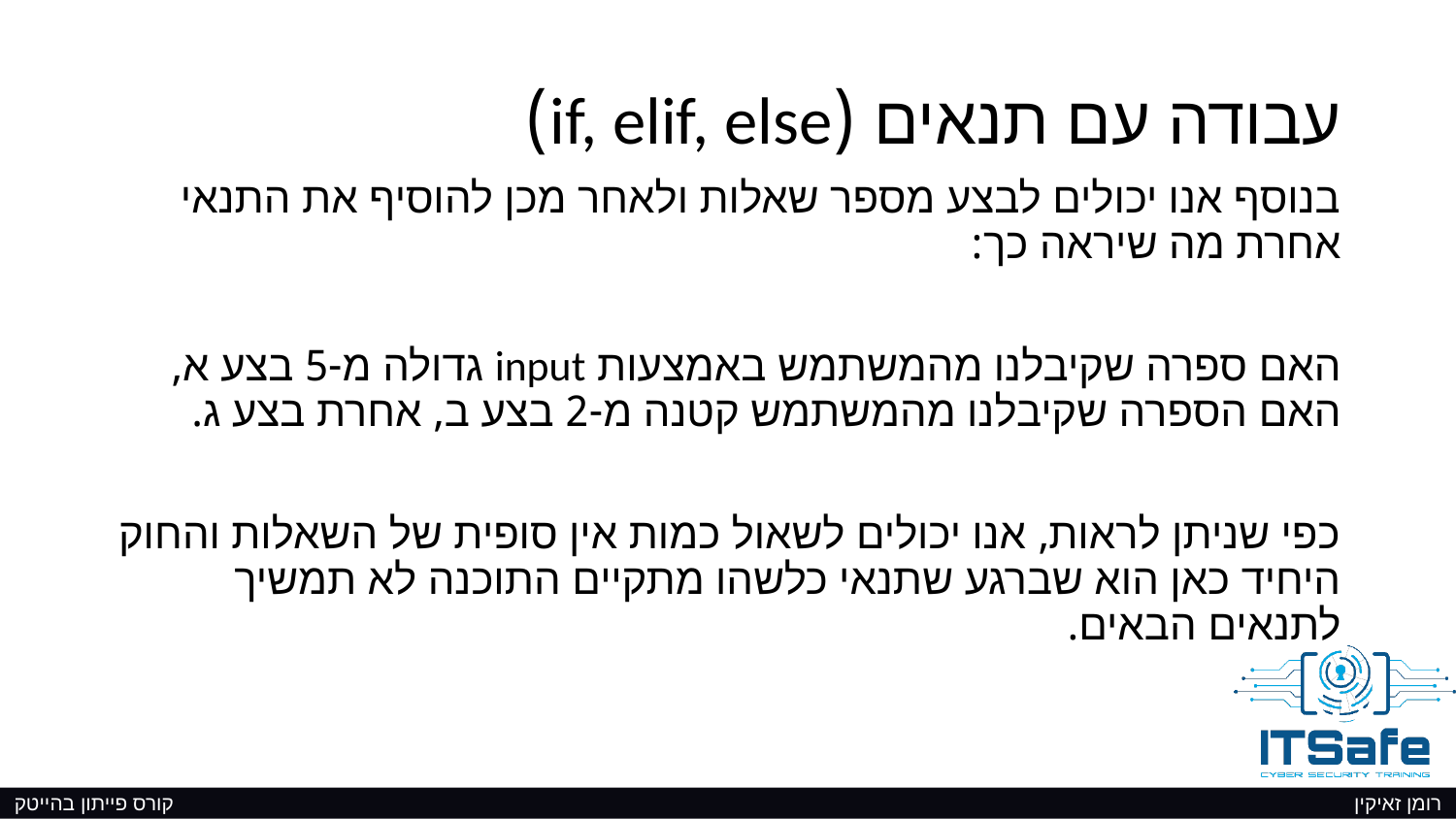

# עבודה עם תנאים (if, elif, else)
בנוסף אנו יכולים לבצע מספר שאלות ולאחר מכן להוסיף את התנאי אחרת מה שיראה כך:

האם ספרה שקיבלנו מהמשתמש באמצעות input גדולה מ-5 בצע א, האם הספרה שקיבלנו מהמשתמש קטנה מ-2 בצע ב, אחרת בצע ג.

כפי שניתן לראות, אנו יכולים לשאול כמות אין סופית של השאלות והחוק היחיד כאן הוא שברגע שתנאי כלשהו מתקיים התוכנה לא תמשיך לתנאים הבאים.